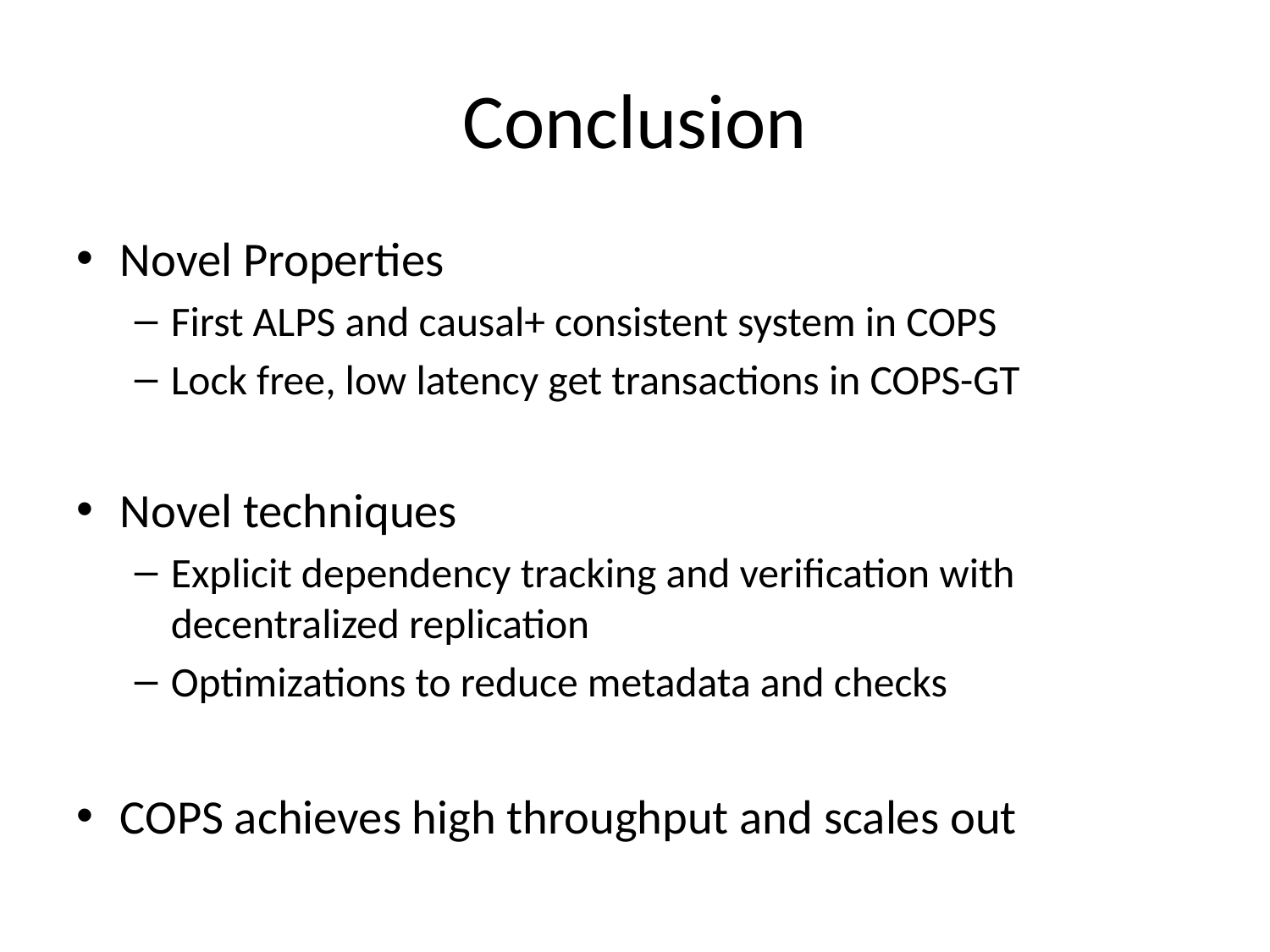

# Conclusion
Novel Properties
First ALPS and causal+ consistent system in COPS
Lock free, low latency get transactions in COPS-GT

Novel techniques
Explicit dependency tracking and verification with decentralized replication
Optimizations to reduce metadata and checks

COPS achieves high throughput and scales out